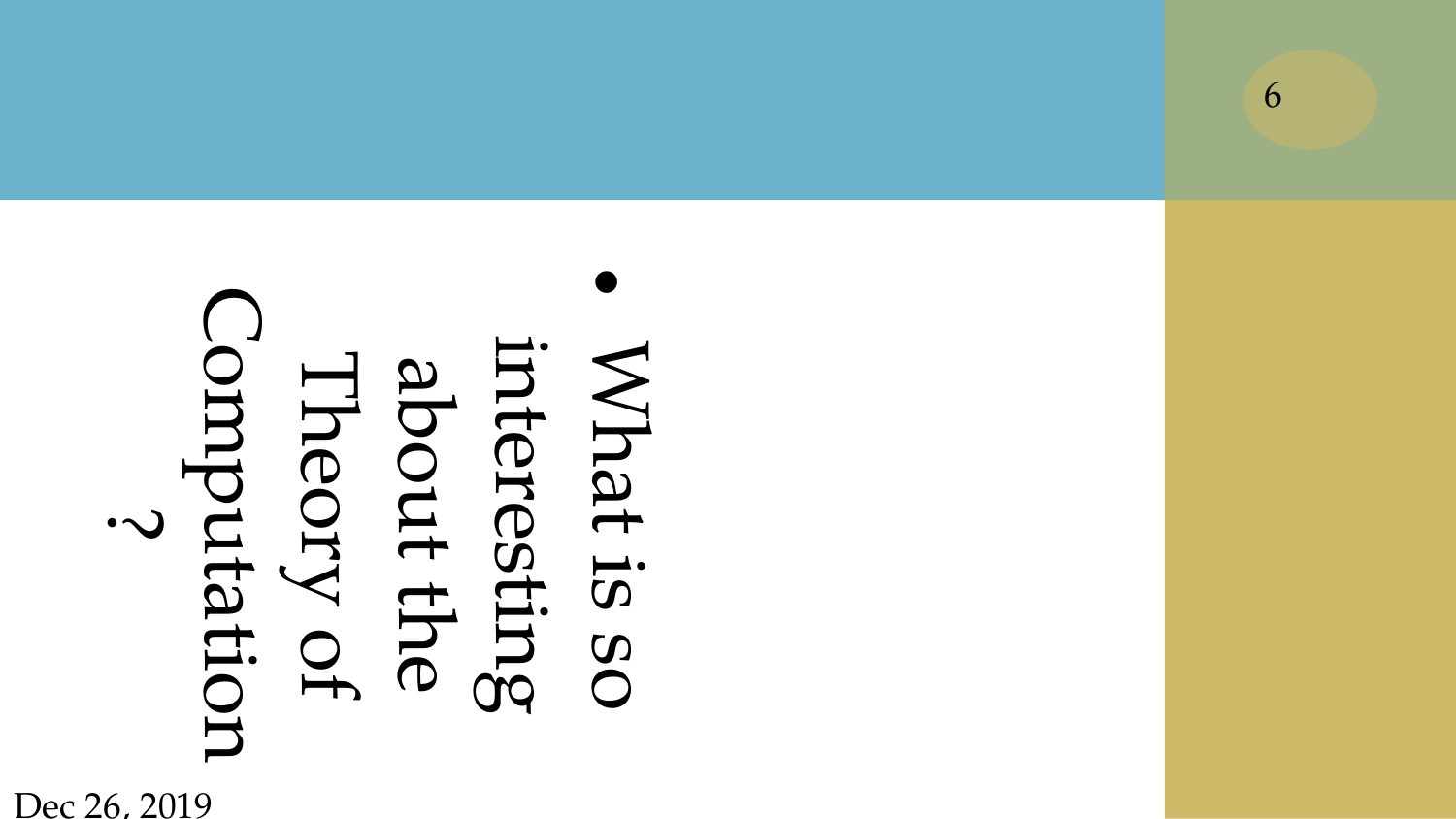

6
What is so interesting about the Theory of Computation?
#
Dec 26, 2019